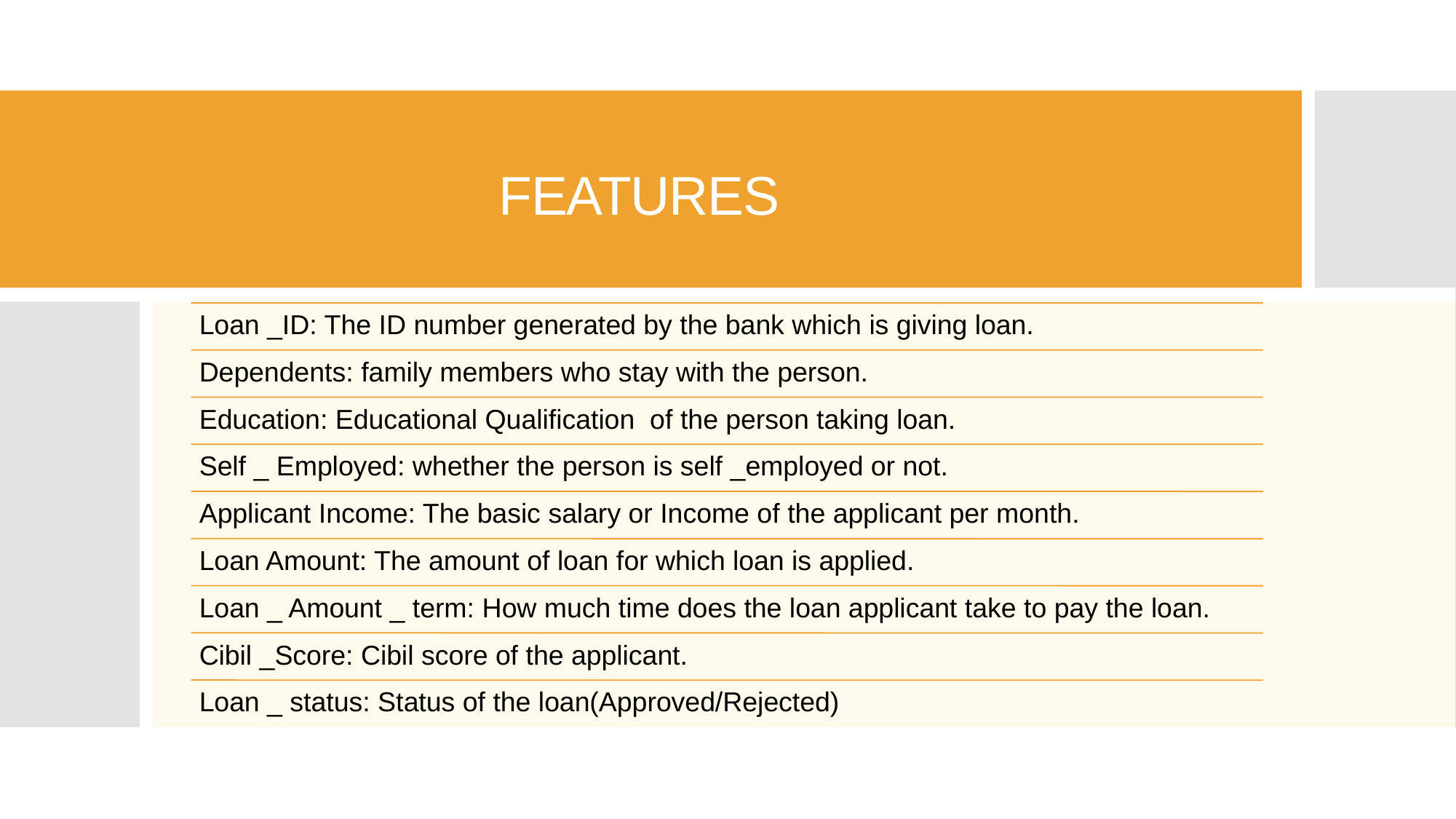

# FEATURES

Loan _ID: The ID number generated by the bank which is giving loan.
Dependents: family members who stay with the person.
Education: Educational Qualification  of the person taking loan.
Self _ Employed: whether the person is self _employed or not.
Applicant Income: The basic salary or Income of the applicant per month.
Loan Amount: The amount of loan for which loan is applied.
Loan _ Amount _ term: How much time does the loan applicant take to pay the loan.
Cibil _Score: Cibil score of the applicant.
Loan _ status: Status of the loan(Approved/Rejected)